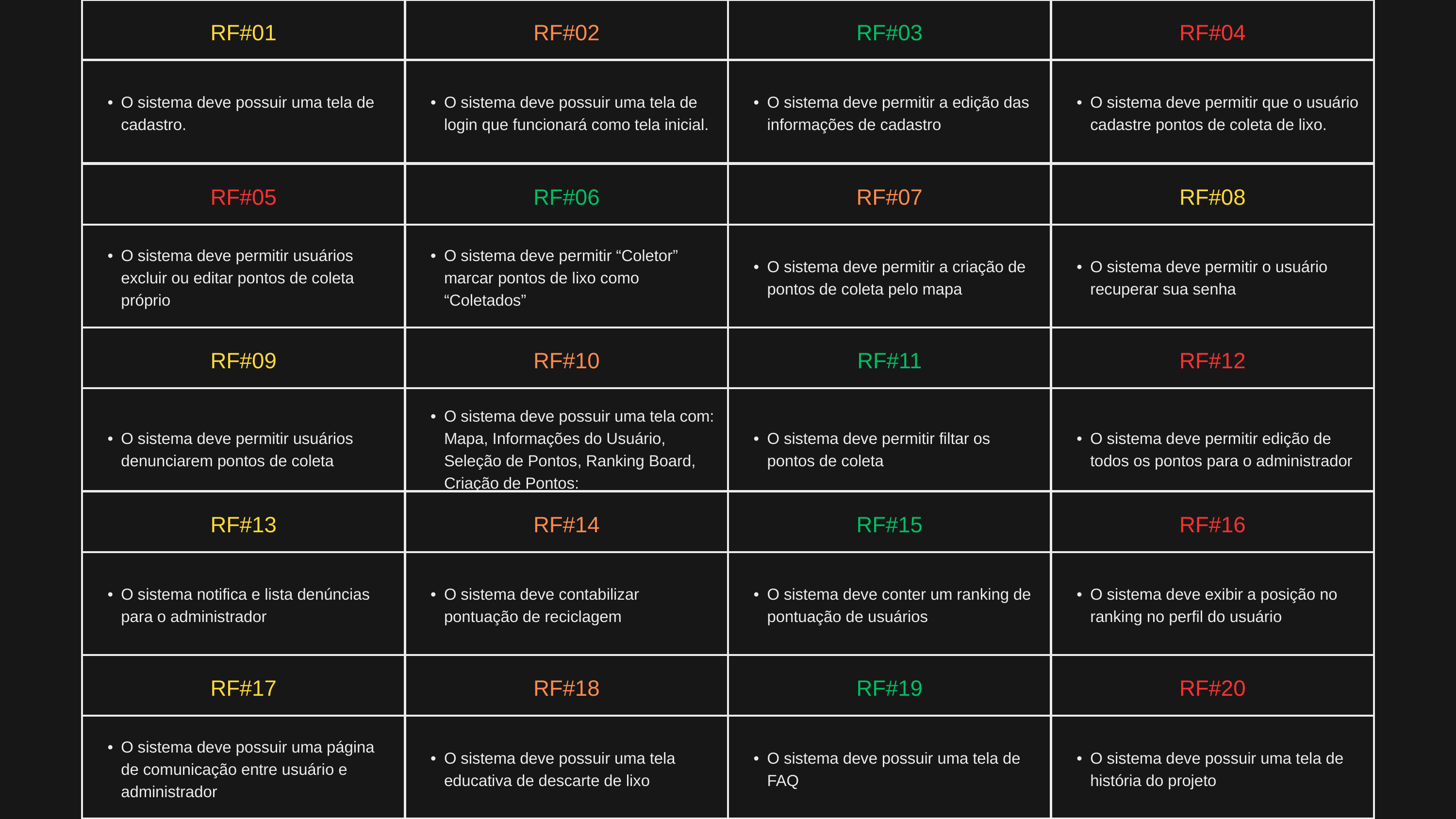

| RF#01 | RF#02 | RF#03 | RF#04 |
| --- | --- | --- | --- |
| O sistema deve possuir uma tela de cadastro. | O sistema deve possuir uma tela de login que funcionará como tela inicial. | O sistema deve permitir a edição das informações de cadastro | O sistema deve permitir que o usuário cadastre pontos de coleta de lixo. |
| RF#05 | RF#06 | RF#07 | RF#08 |
| --- | --- | --- | --- |
| O sistema deve permitir usuários excluir ou editar pontos de coleta próprio | O sistema deve permitir “Coletor” marcar pontos de lixo como “Coletados” | O sistema deve permitir a criação de pontos de coleta pelo mapa | O sistema deve permitir o usuário recuperar sua senha |
| RF#09 | RF#10 | RF#11 | RF#12 |
| --- | --- | --- | --- |
| O sistema deve permitir usuários denunciarem pontos de coleta | O sistema deve possuir uma tela com: Mapa, Informações do Usuário, Seleção de Pontos, Ranking Board, Criação de Pontos: | O sistema deve permitir filtar os pontos de coleta | O sistema deve permitir edição de todos os pontos para o administrador |
| RF#13 | RF#14 | RF#15 | RF#16 |
| --- | --- | --- | --- |
| O sistema notifica e lista denúncias para o administrador | O sistema deve contabilizar pontuação de reciclagem | O sistema deve conter um ranking de pontuação de usuários | O sistema deve exibir a posição no ranking no perfil do usuário |
| RF#17 | RF#18 | RF#19 | RF#20 |
| --- | --- | --- | --- |
| O sistema deve possuir uma página de comunicação entre usuário e administrador | O sistema deve possuir uma tela educativa de descarte de lixo | O sistema deve possuir uma tela de FAQ | O sistema deve possuir uma tela de história do projeto |